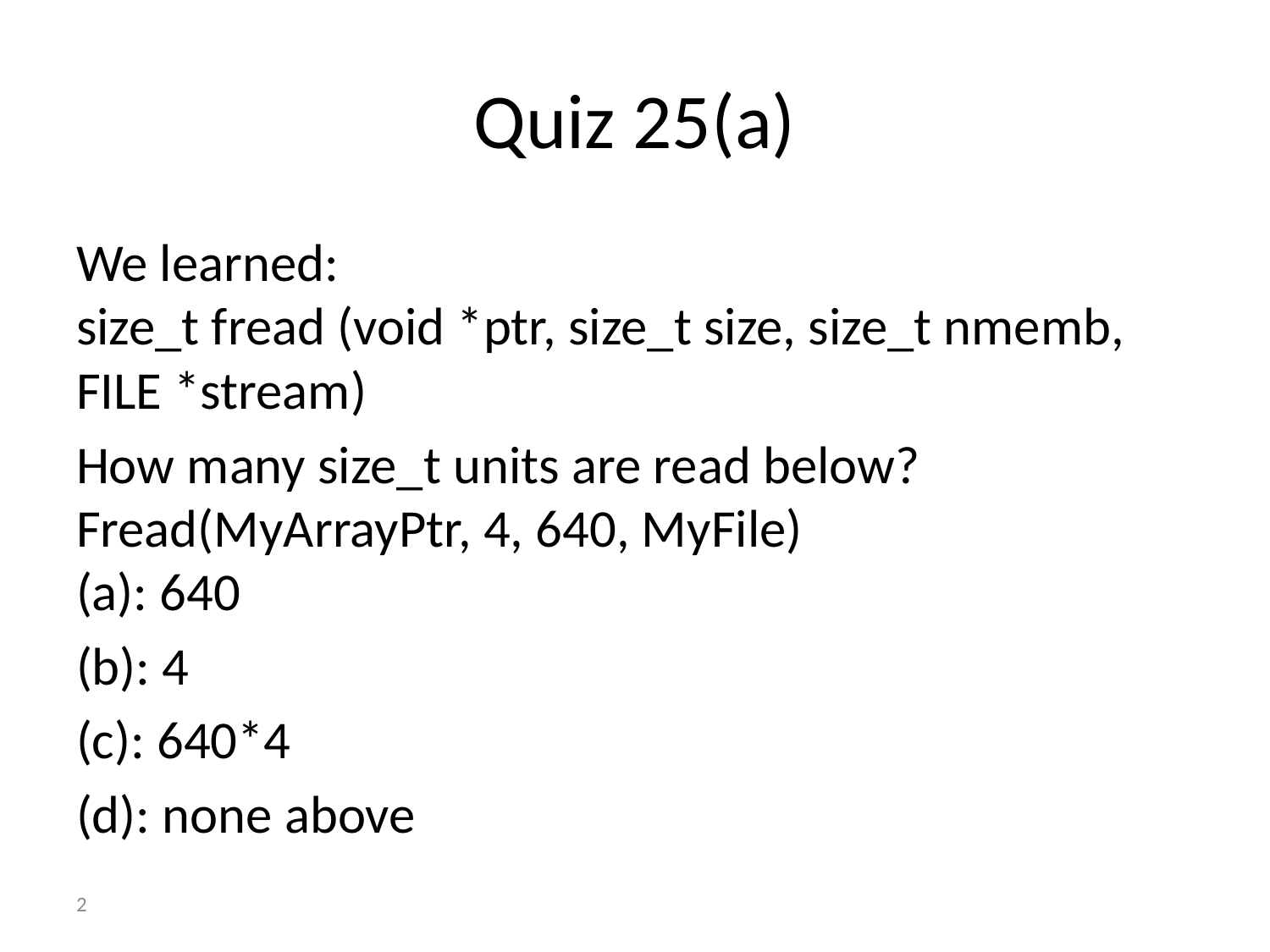

# Quiz 25(a)
We learned:
size_t fread (void *ptr, size_t size, size_t nmemb, FILE *stream)
How many size_t units are read below?
Fread(MyArrayPtr, 4, 640, MyFile)
(a): 640
(b): 4
(c): 640*4
(d): none above

2